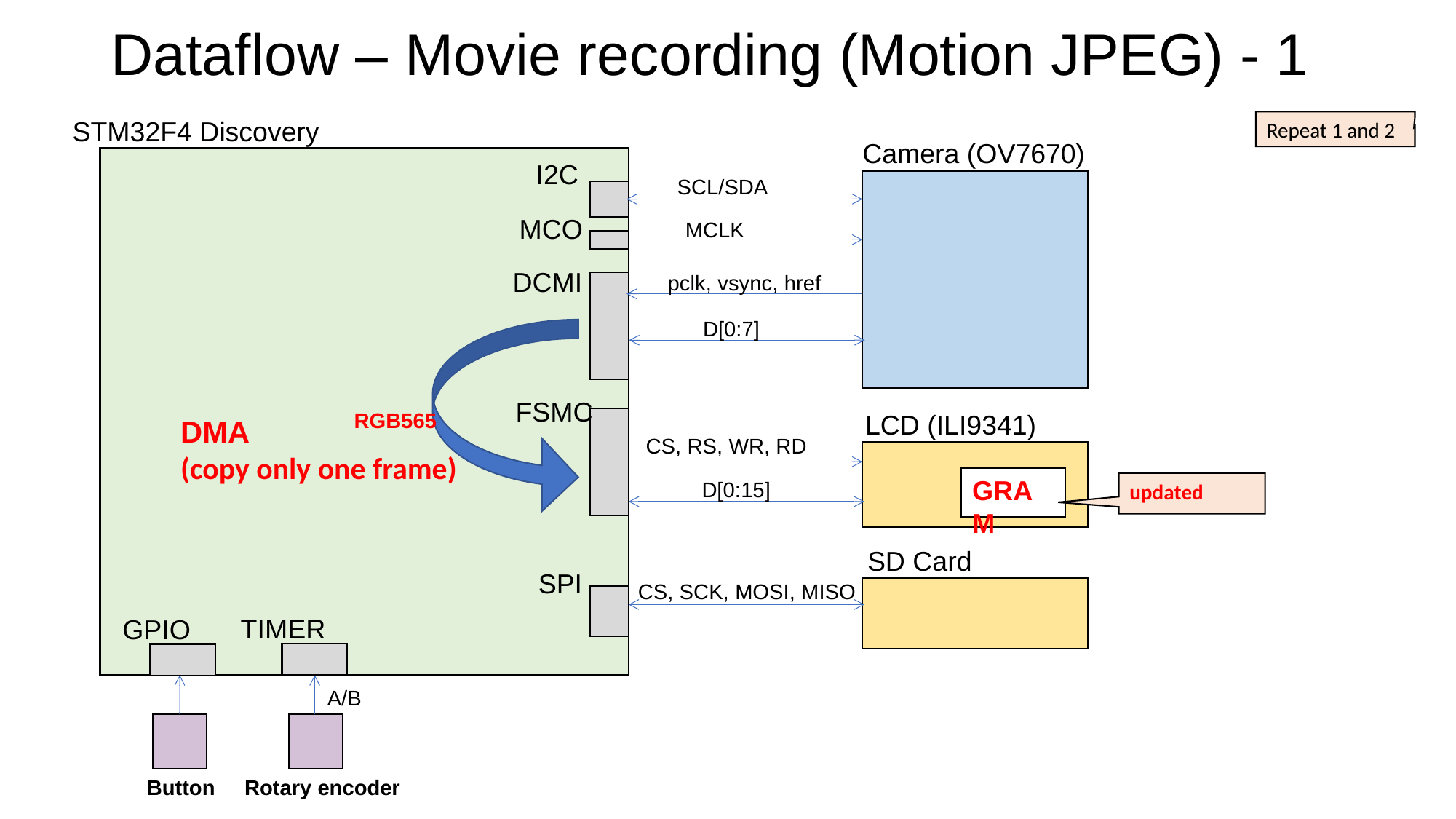

# Dataflow – Movie recording (Motion JPEG) - 1
STM32F4 Discovery
Repeat 1 and 2
Camera (OV7670)

I2C
SCL/SDA

MCO
MCLK

DCMI
pclk, vsync, href

D[0:7]

FSMC
RGB565
LCD (ILI9341)
DMA
(copy only one frame)

CS, RS, WR, RD

GRAM
D[0:15]
updated
SD Card
SPI
CS, SCK, MOSI, MISO

TIMER
GPIO

A/B

Rotary encoder
Button